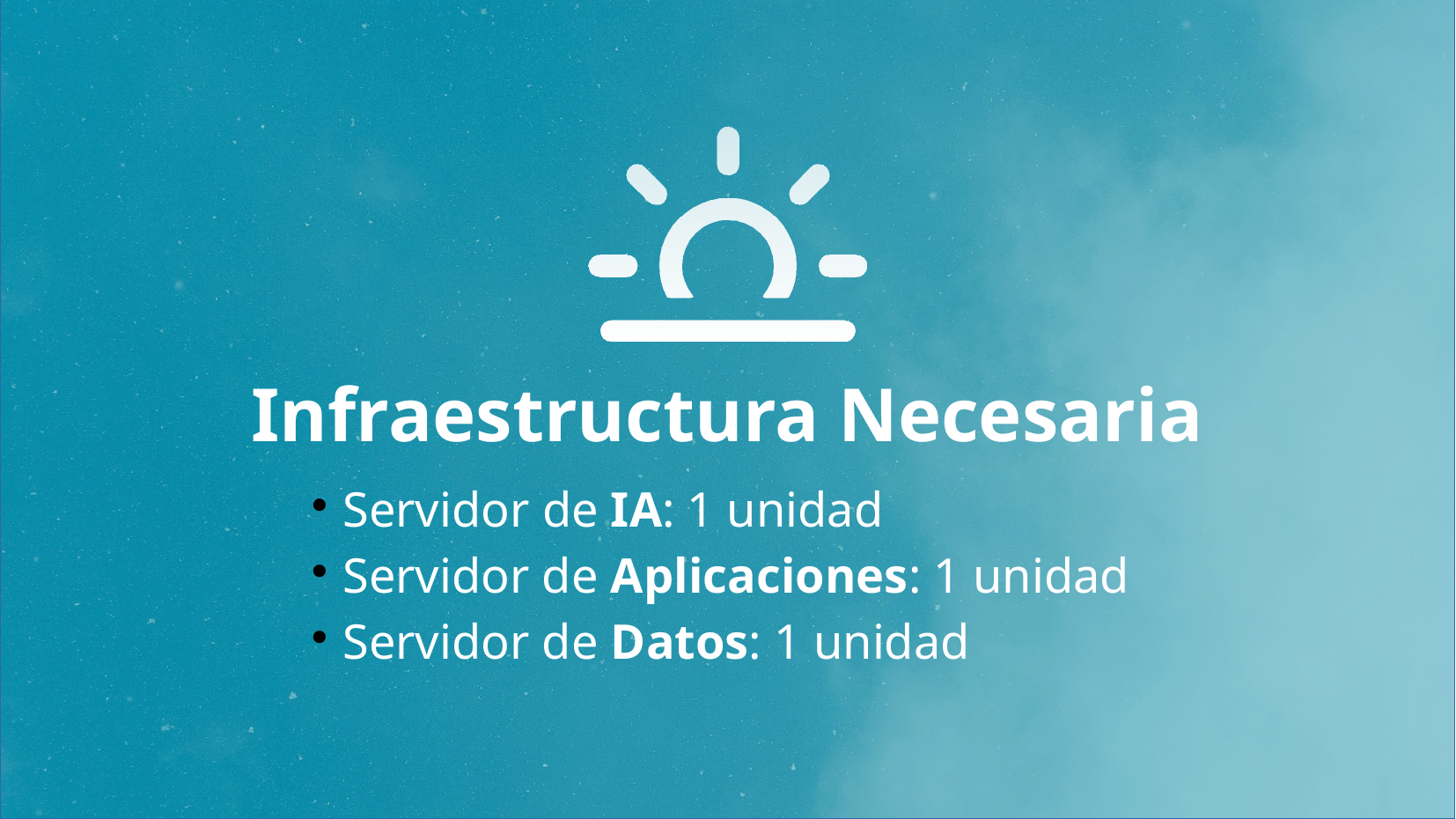

# Infraestructura Necesaria
Servidor de IA: 1 unidad
Servidor de Aplicaciones: 1 unidad
Servidor de Datos: 1 unidad